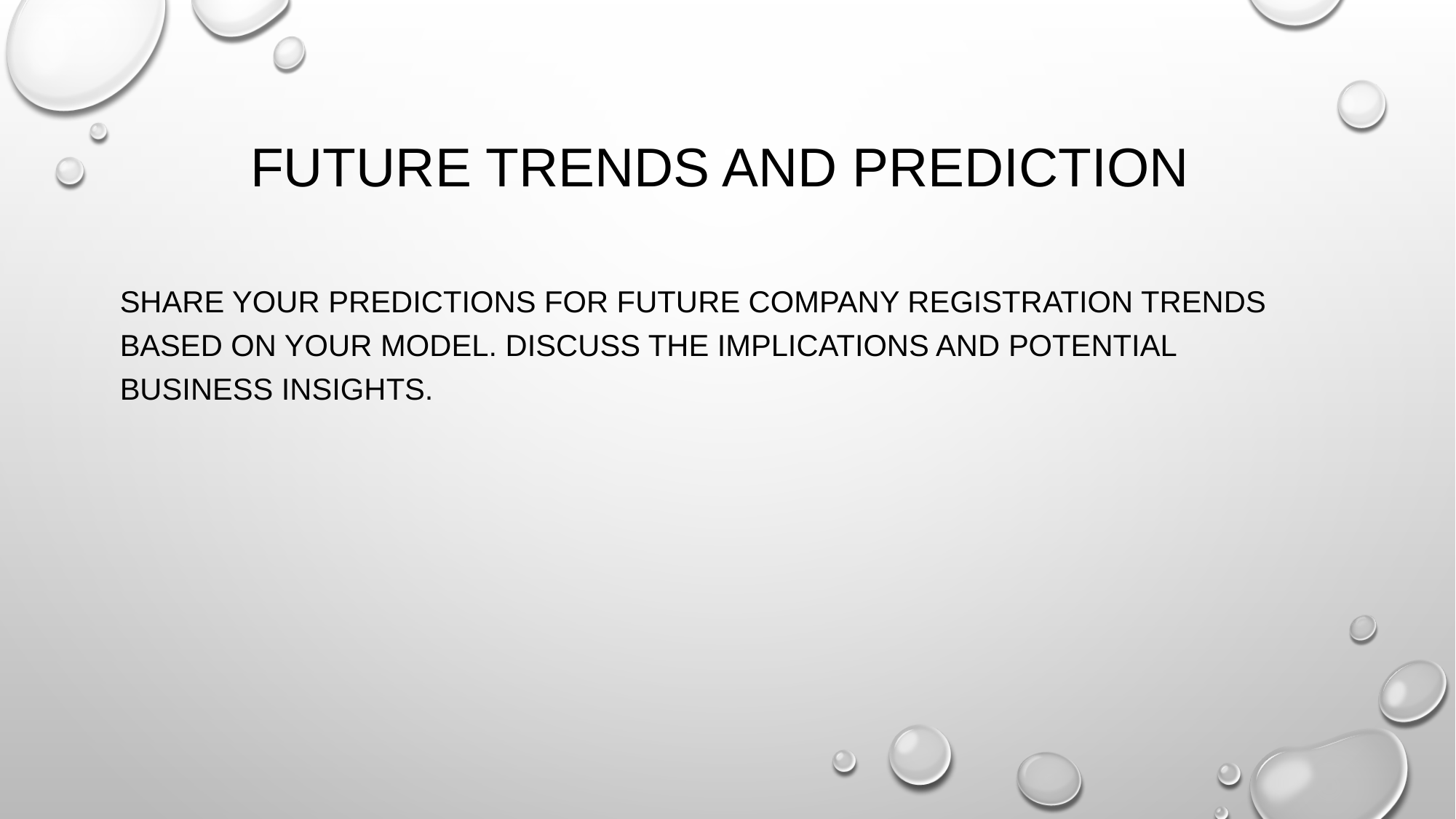

# Future trends and prediction
Share your predictions for future company registration trends based on your model. Discuss the implications and potential business insights.